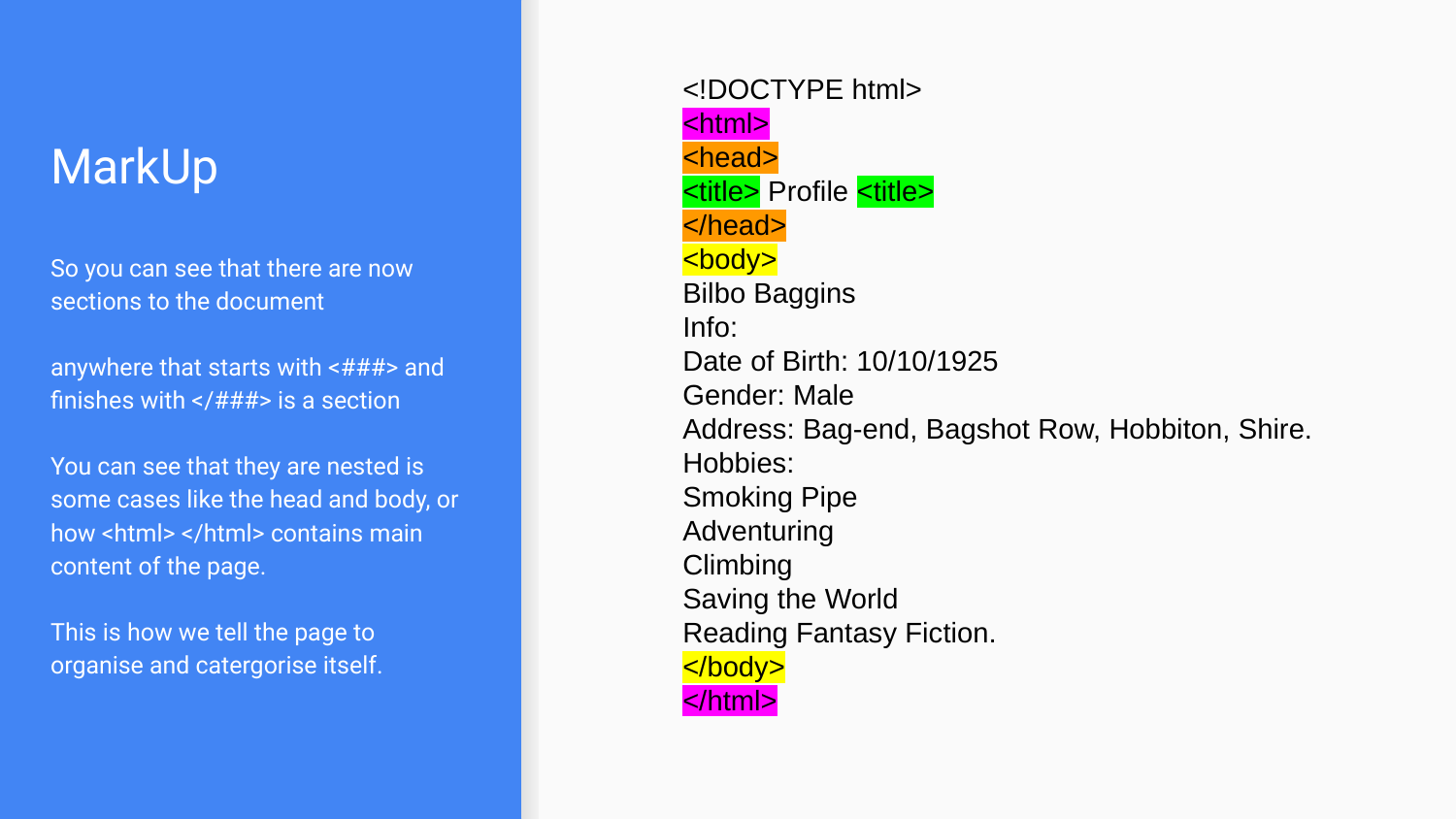

<!DOCTYPE html>
<html>
<head>
<title> Profile <title>
</head>
<body>
Bilbo Baggins
Info:
Date of Birth: 10/10/1925
Gender: Male
Address: Bag-end, Bagshot Row, Hobbiton, Shire.
Hobbies:
Smoking Pipe
Adventuring
Climbing
Saving the World
Reading Fantasy Fiction.
</body>
</html>

# MarkUp
So you can see that there are now sections to the document
anywhere that starts with <###> and finishes with </###> is a section
You can see that they are nested is some cases like the head and body, or how <html> </html> contains main content of the page.
This is how we tell the page to organise and catergorise itself.